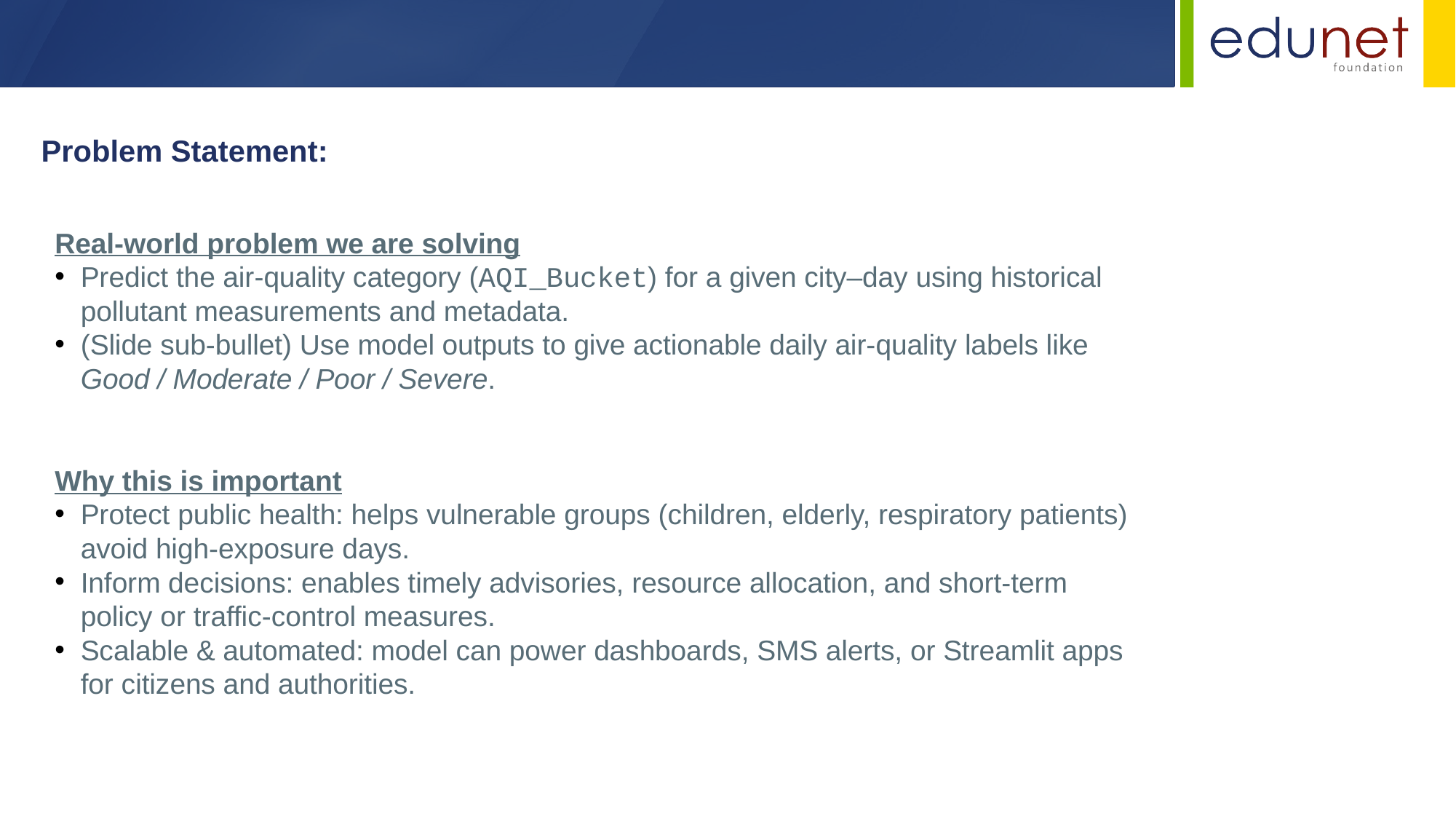

Problem Statement:
Real-world problem we are solving
Predict the air-quality category (AQI_Bucket) for a given city–day using historical pollutant measurements and metadata.
(Slide sub-bullet) Use model outputs to give actionable daily air-quality labels like Good / Moderate / Poor / Severe.

Why this is important
Protect public health: helps vulnerable groups (children, elderly, respiratory patients) avoid high-exposure days.
Inform decisions: enables timely advisories, resource allocation, and short-term policy or traffic-control measures.
Scalable & automated: model can power dashboards, SMS alerts, or Streamlit apps for citizens and authorities.